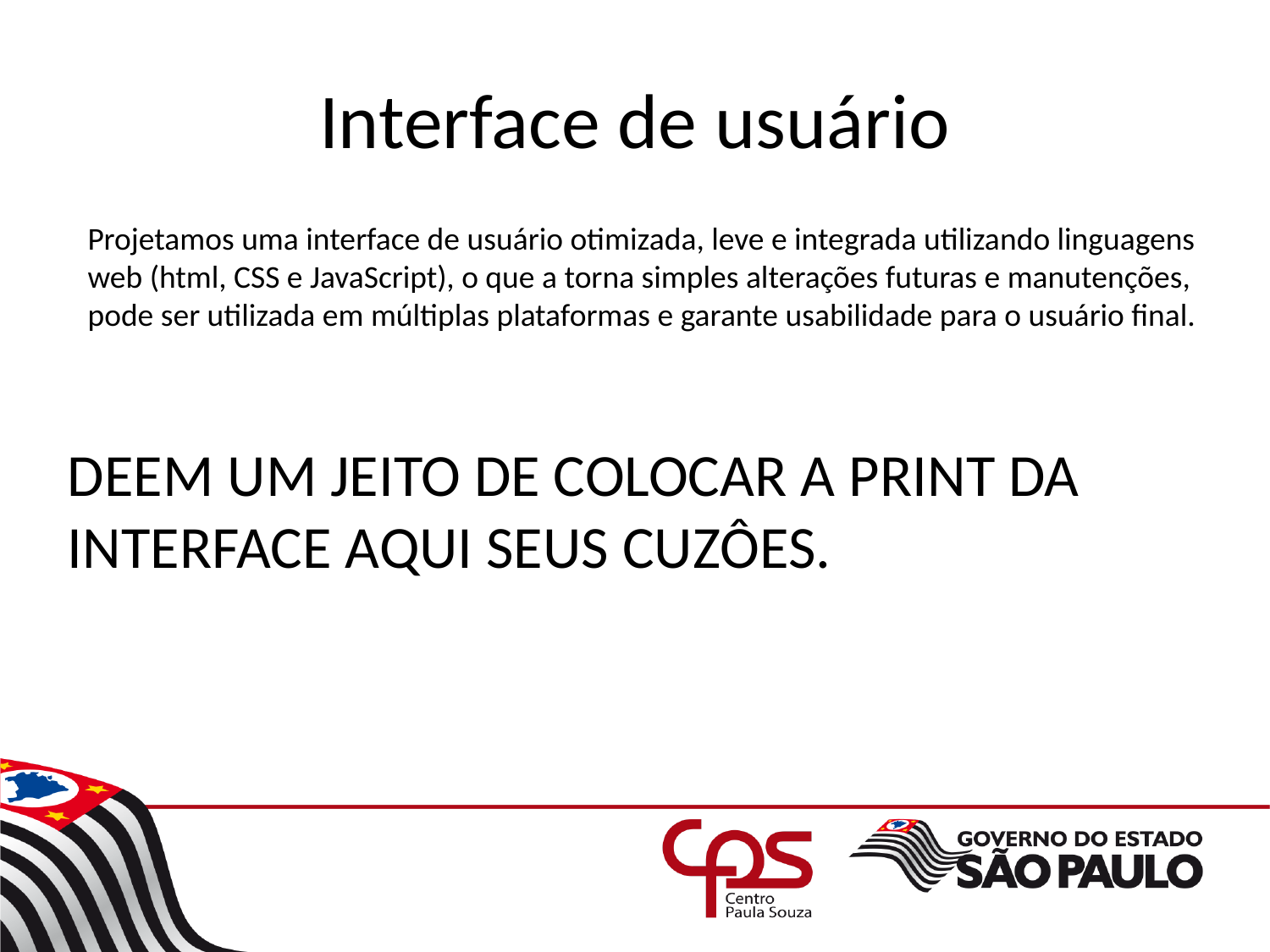

# Interface de usuário
Projetamos uma interface de usuário otimizada, leve e integrada utilizando linguagens web (html, CSS e JavaScript), o que a torna simples alterações futuras e manutenções, pode ser utilizada em múltiplas plataformas e garante usabilidade para o usuário final.
DEEM UM JEITO DE COLOCAR A PRINT DA INTERFACE AQUI SEUS CUZÔES.